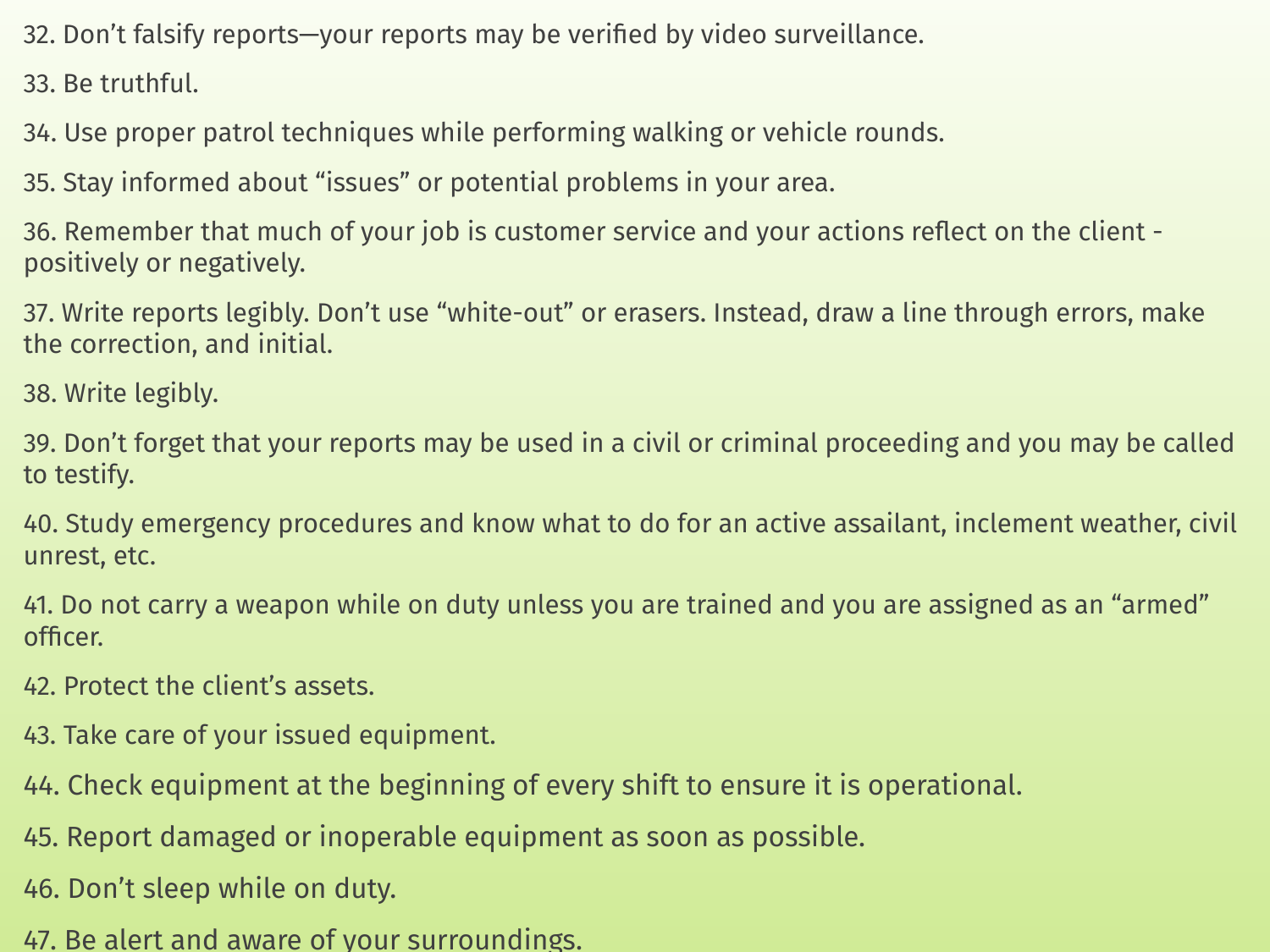

32. Don’t falsify reports—your reports may be verified by video surveillance.
33. Be truthful.
34. Use proper patrol techniques while performing walking or vehicle rounds.
35. Stay informed about “issues” or potential problems in your area.
36. Remember that much of your job is customer service and your actions reflect on the client - positively or negatively.
37. Write reports legibly. Don’t use “white-out” or erasers. Instead, draw a line through errors, make the correction, and initial.
38. Write legibly.
39. Don’t forget that your reports may be used in a civil or criminal proceeding and you may be called to testify.
40. Study emergency procedures and know what to do for an active assailant, inclement weather, civil unrest, etc.
41. Do not carry a weapon while on duty unless you are trained and you are assigned as an “armed” officer.
42. Protect the client’s assets.
43. Take care of your issued equipment.
44. Check equipment at the beginning of every shift to ensure it is operational.
45. Report damaged or inoperable equipment as soon as possible.
46. Don’t sleep while on duty.
47. Be alert and aware of your surroundings.
4